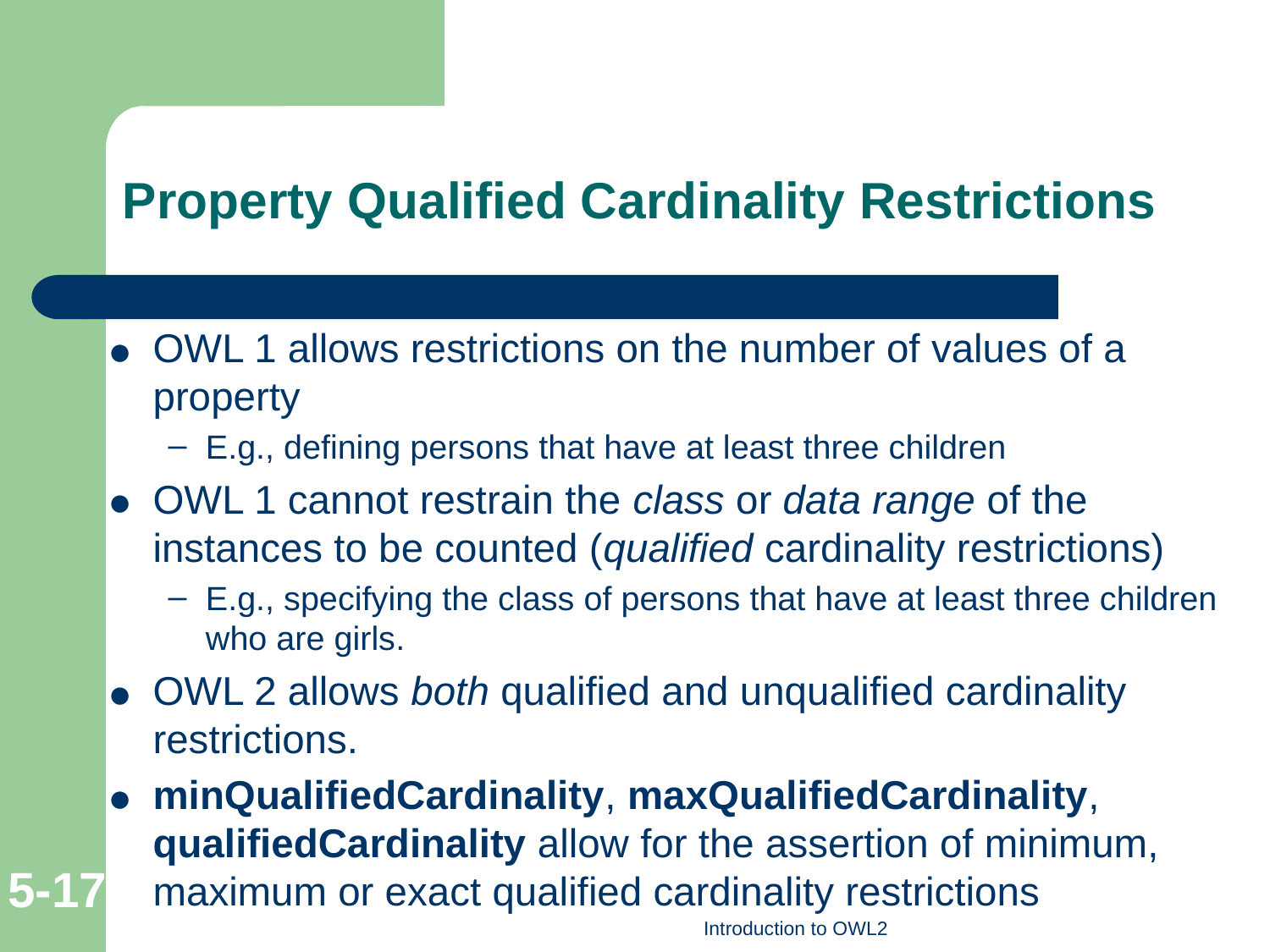

# Property Qualified Cardinality Restrictions
OWL 1 allows restrictions on the number of values of a property
E.g., defining persons that have at least three children
OWL 1 cannot restrain the class or data range of the instances to be counted (qualified cardinality restrictions)
E.g., specifying the class of persons that have at least three children who are girls.
OWL 2 allows both qualified and unqualified cardinality restrictions.
minQualifiedCardinality, maxQualifiedCardinality, qualifiedCardinality allow for the assertion of minimum, maximum or exact qualified cardinality restrictions
5-17
Introduction to OWL2